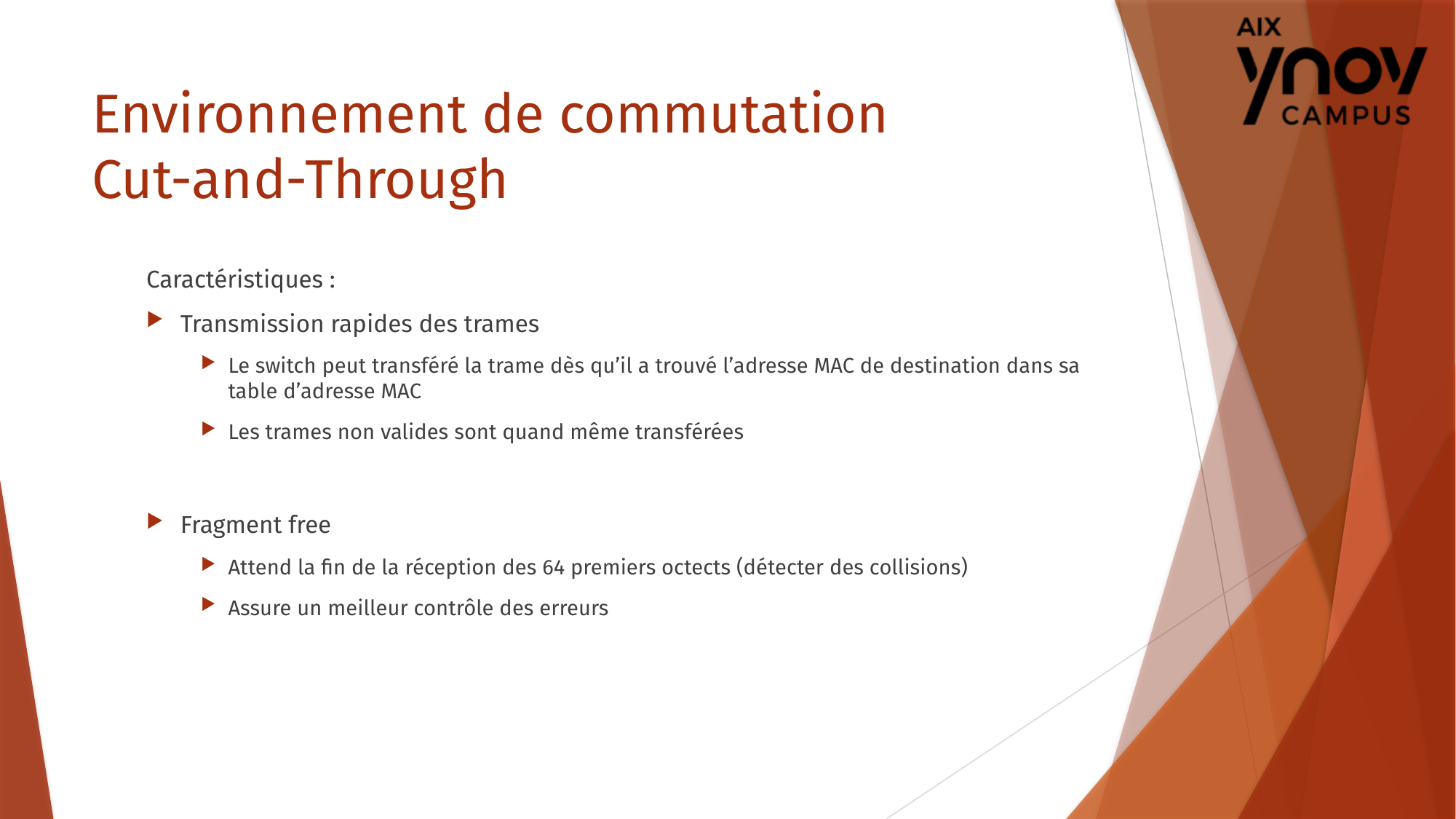

# Environnement de commutation Cut-and-Through
Caractéristiques :
Transmission rapides des trames
Le switch peut transféré la trame dès qu’il a trouvé l’adresse MAC de destination dans sa table d’adresse MAC
Les trames non valides sont quand même transférées

Fragment free
Attend la fin de la réception des 64 premiers octects (détecter des collisions)
Assure un meilleur contrôle des erreurs